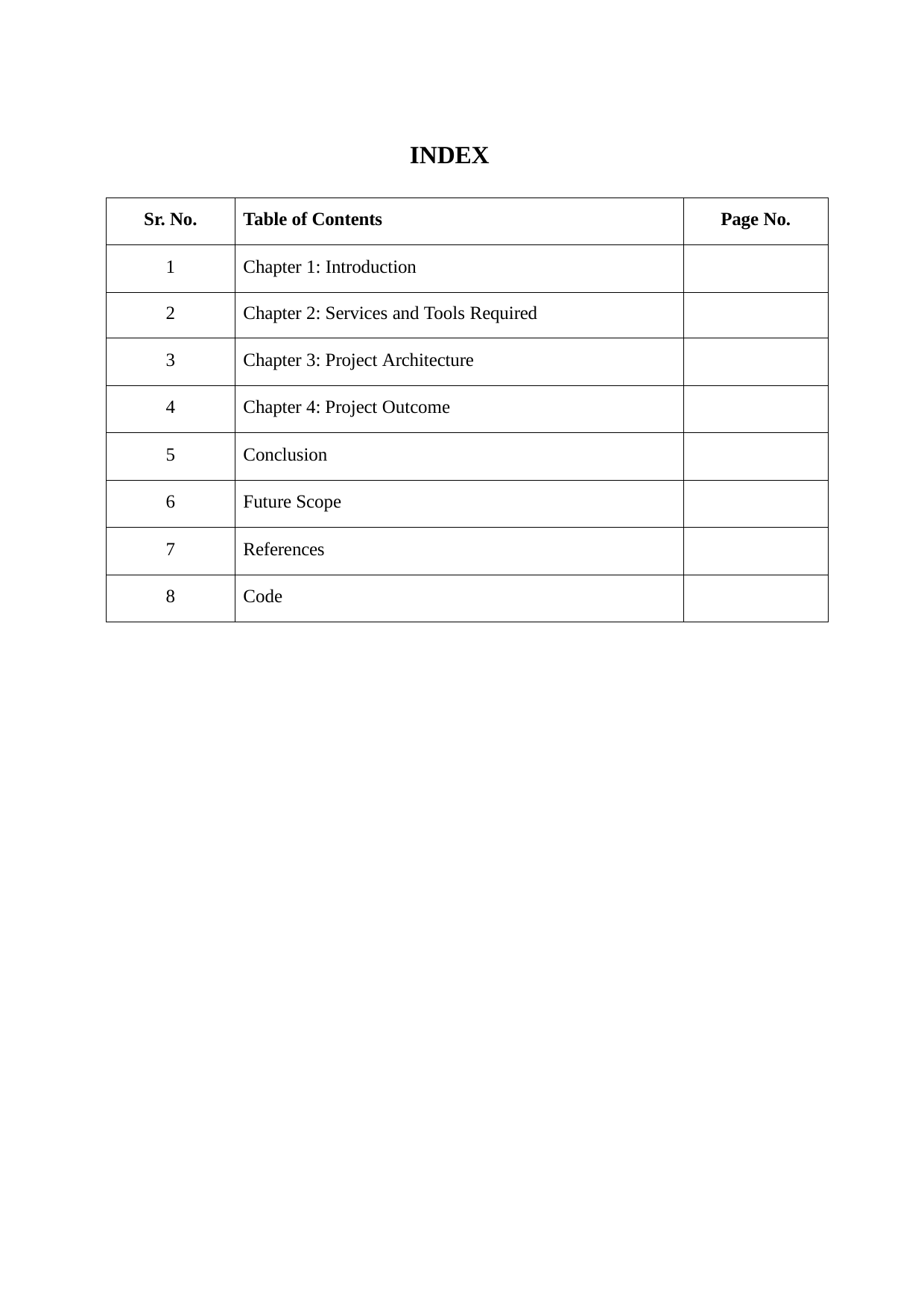

INDEX
| Sr. No. | Table of Contents | Page No. |
| --- | --- | --- |
| 1 | Chapter 1: Introduction |  |
| 2 | Chapter 2: Services and Tools Required |  |
| 3 | Chapter 3: Project Architecture |  |
| 4 | Chapter 4: Project Outcome |  |
| 5 | Conclusion |  |
| 6 | Future Scope |  |
| 7 | References |  |
| 8 | Code |  |